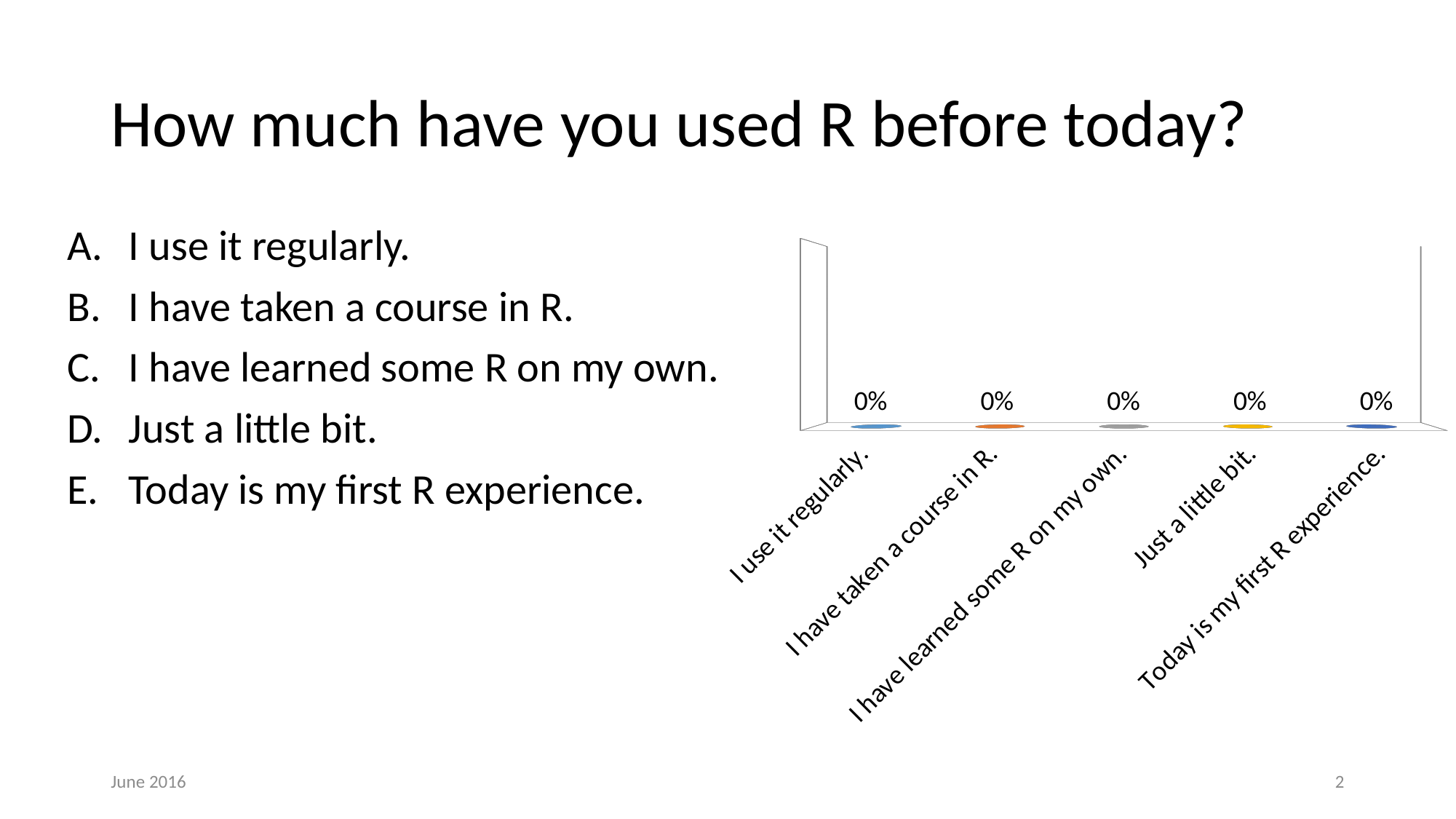

# How much have you used R before today?

[unsupported chart]

I use it regularly.
I have taken a course in R.
I have learned some R on my own.
Just a little bit.
Today is my first R experience.
June 2016
2